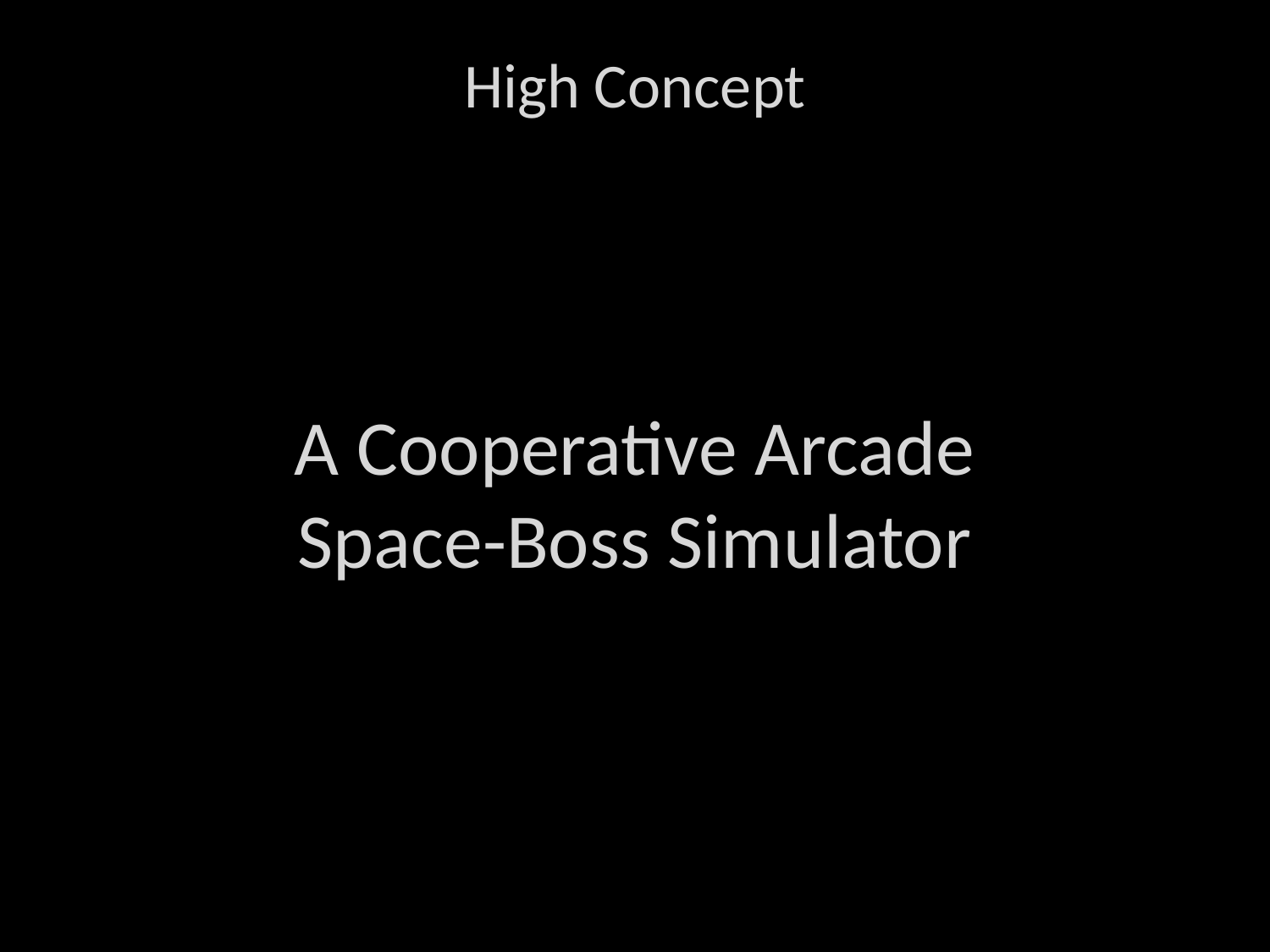

# High Concept

A Cooperative Arcade
Space-Boss Simulator